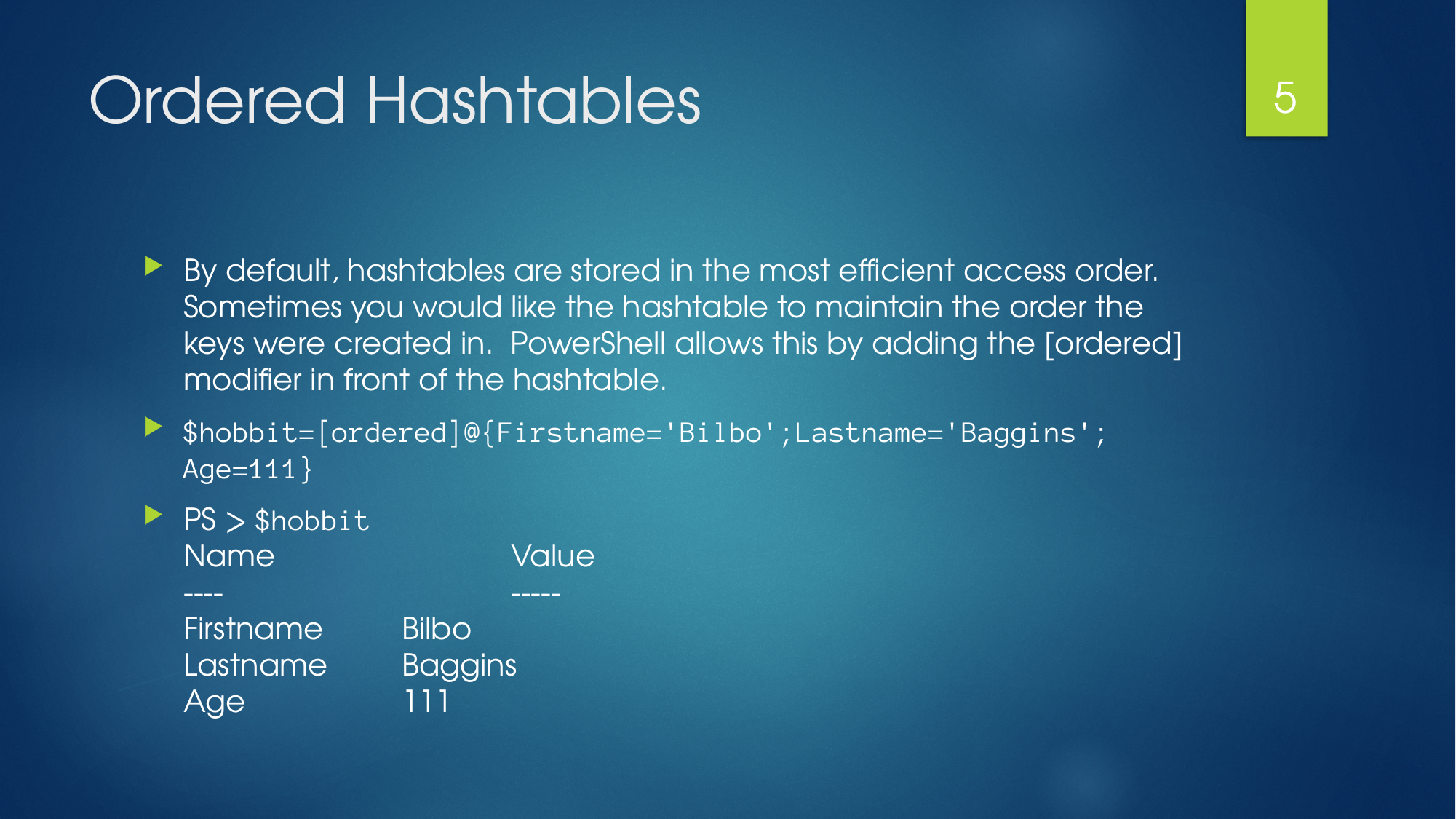

5
# Ordered Hashtables
By default, hashtables are stored in the most efficient access order.  Sometimes you would like the hashtable to maintain the order the keys were created in.  PowerShell allows this by adding the [ordered] modifier in front of the hashtable.
$hobbit=[ordered]@{Firstname='Bilbo';Lastname='Baggins';	Age=111}
PS > $hobbit
Name			Value
----                		-----
Firstname     	Bilbo
Lastname     	Baggins
Age                	111